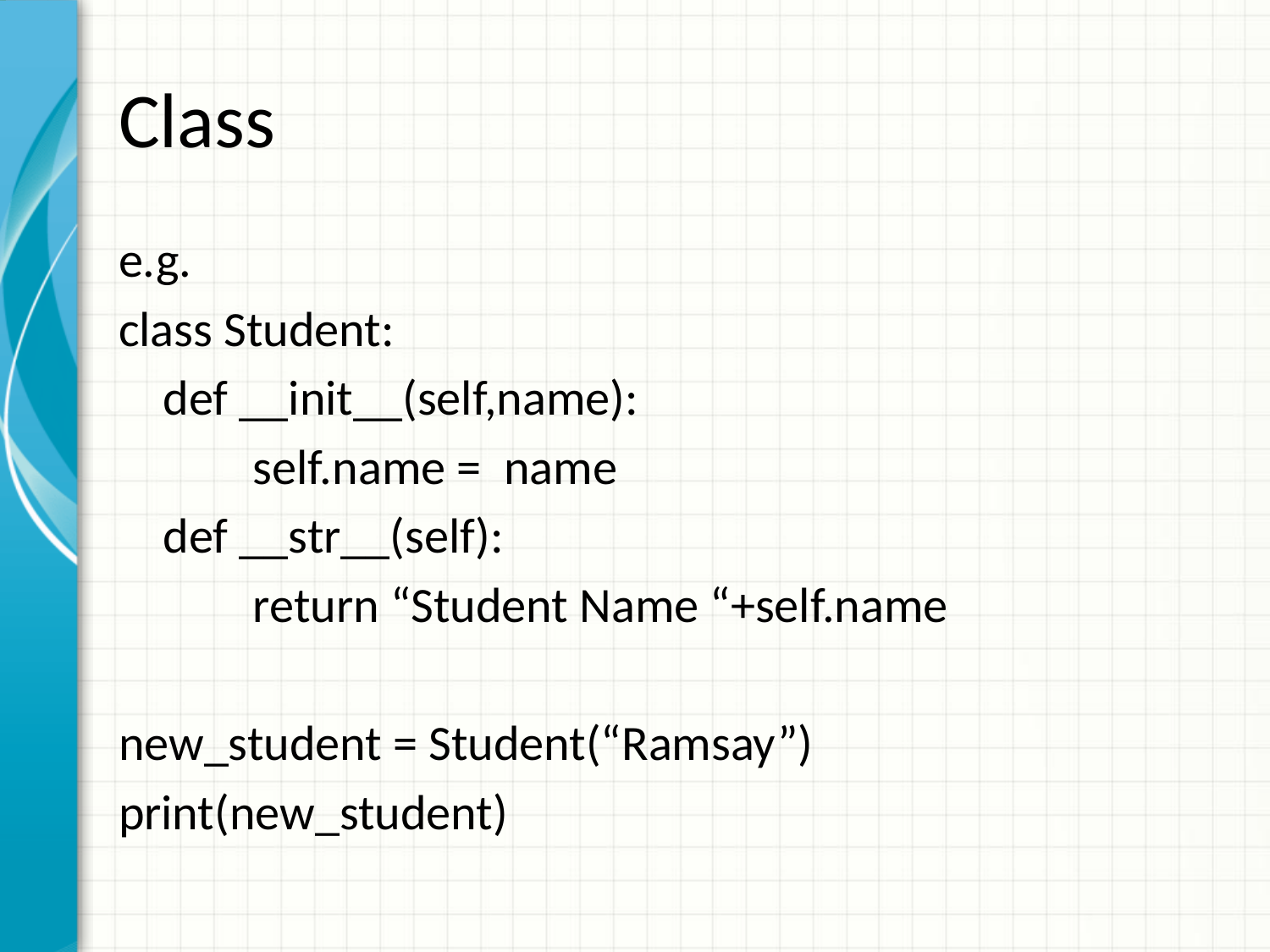

# Class
e.g.
class Student:
    def __init__(self,name):
            self.name =  name
    def __str__(self):
            return “Student Name “+self.name

new_student = Student(“Ramsay”)
print(new_student)